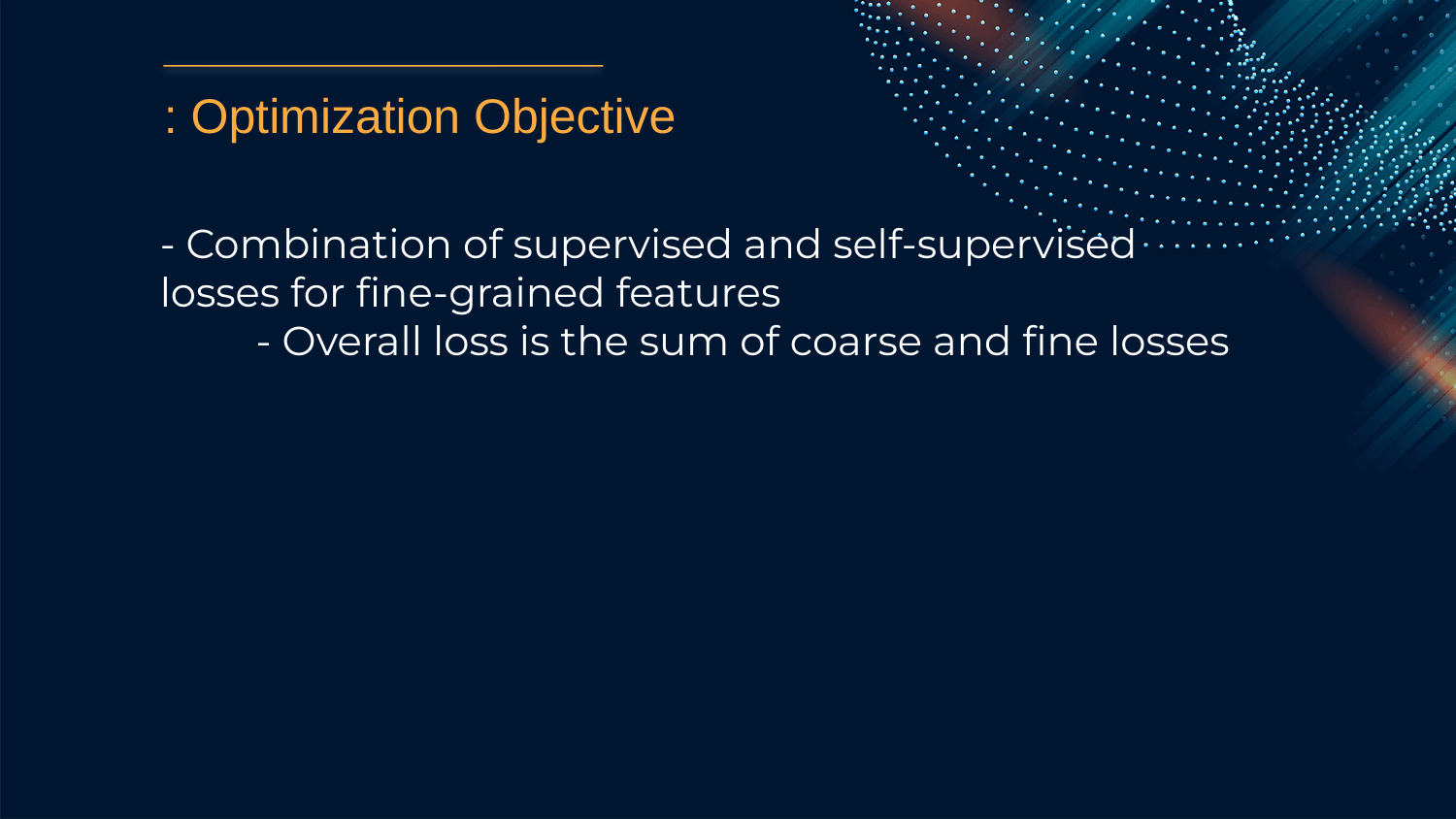

: Optimization Objective
- Combination of supervised and self-supervised losses for fine-grained features
         - Overall loss is the sum of coarse and fine losses